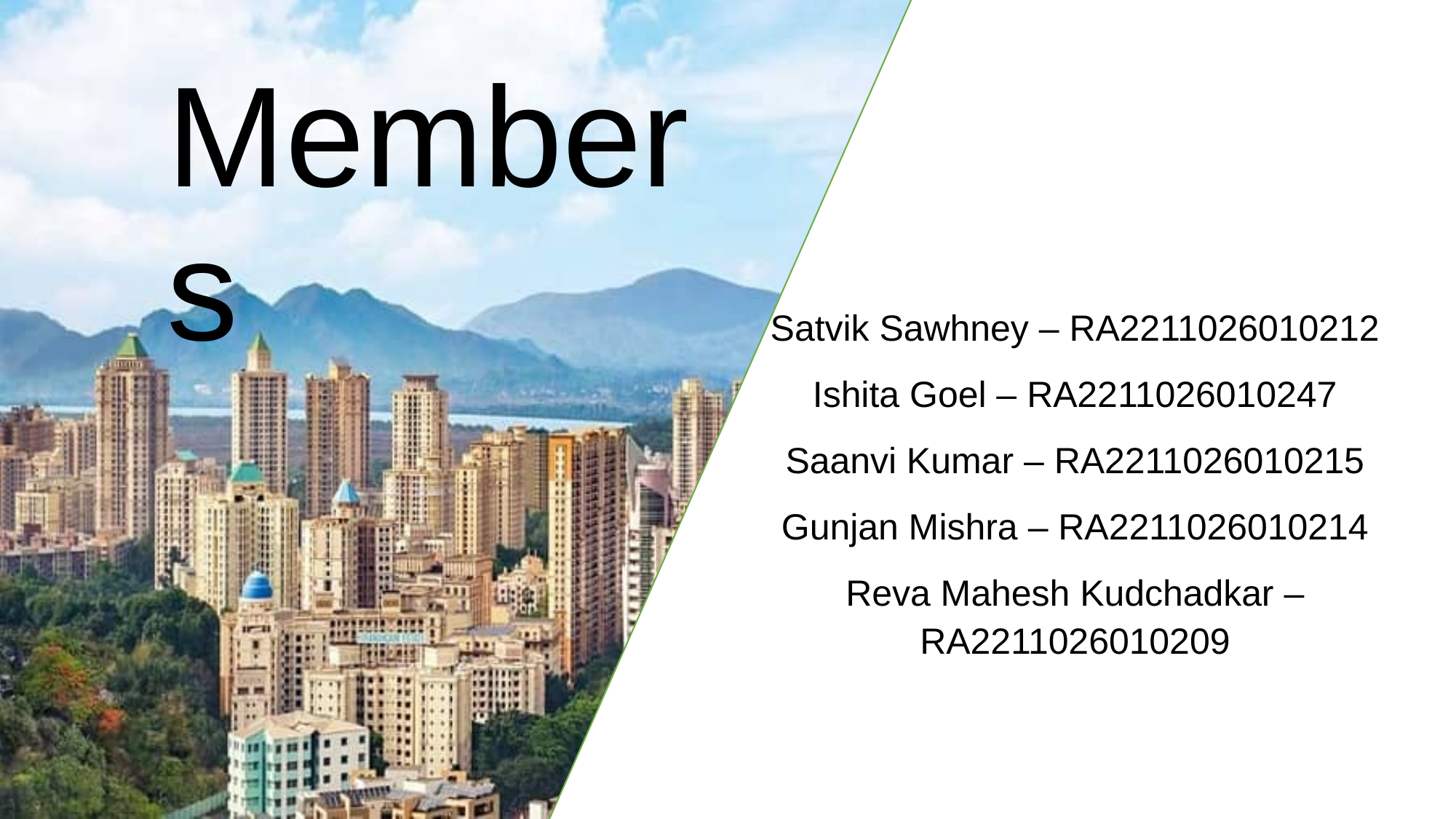

Members
Satvik Sawhney – RA2211026010212
Ishita Goel – RA2211026010247
Saanvi Kumar – RA2211026010215
Gunjan Mishra – RA2211026010214
Reva Mahesh Kudchadkar – RA2211026010209